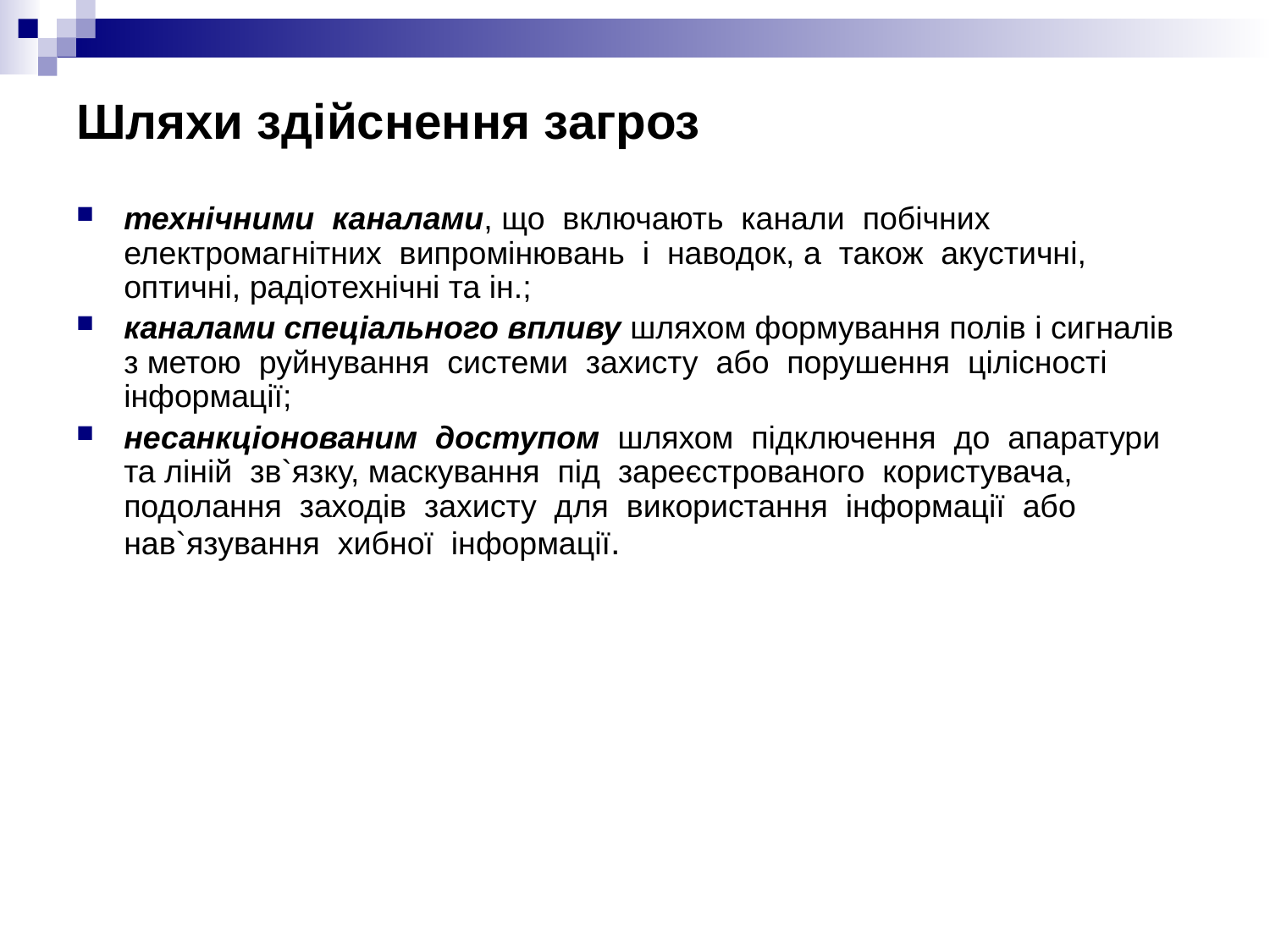

# Шляхи здійснення загроз
технічними  каналами, що  включають  канали  побічних електромагнітних  випромінювань  і  наводок, а  також  акустичні, оптичні, радіотехнічні та ін.;
каналами спеціального впливу шляхом формування полів і сигналів з метою  руйнування  системи  захисту  або  порушення  цілісності інформації;
несанкціонованим  доступом  шляхом  підключення  до  апаратури  та ліній  зв`язку, маскування  під  зареєстрованого  користувача, подолання  заходів  захисту  для  використання  інформації  або нав`язування  хибної  інформації.